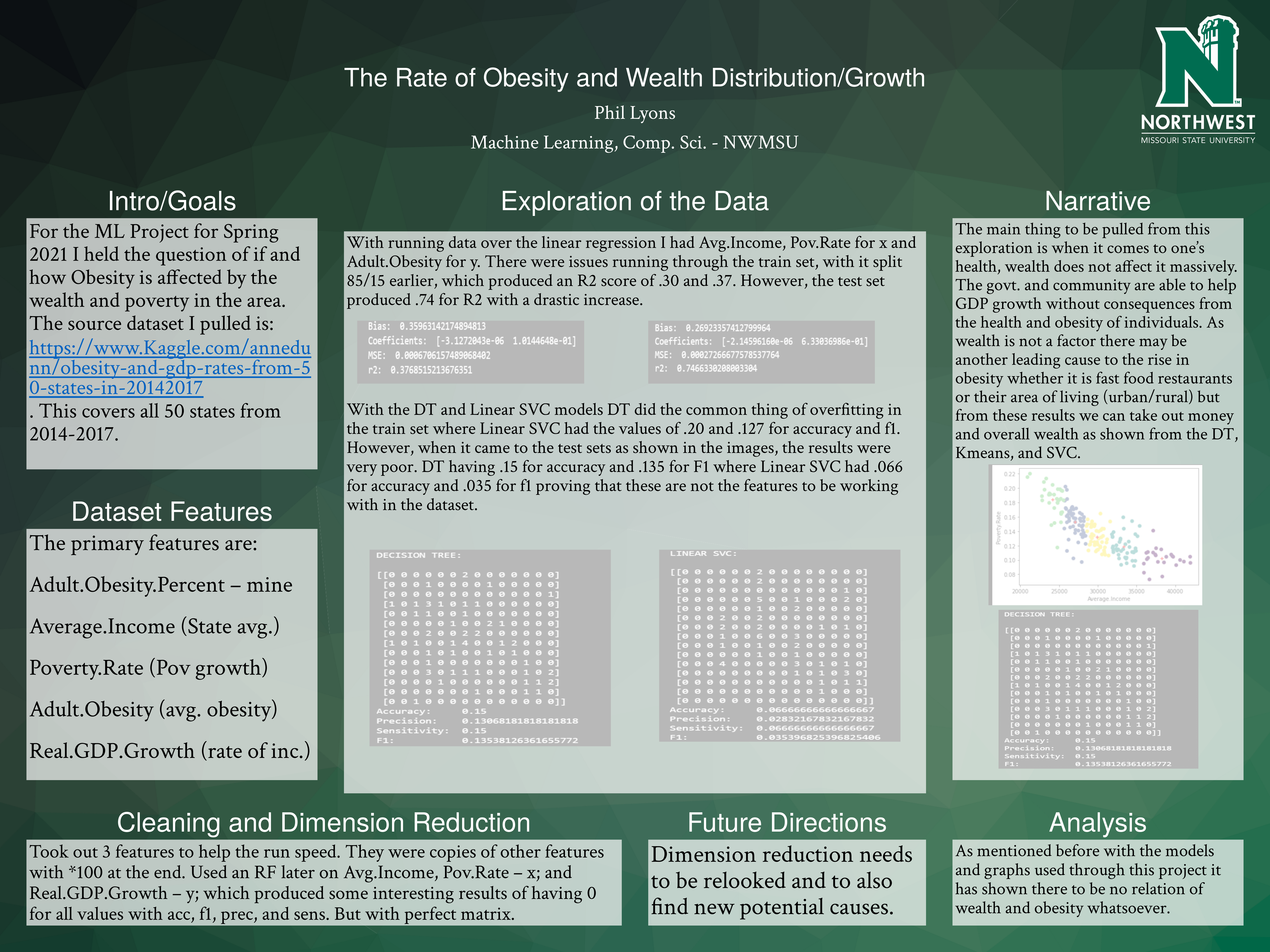

# The Rate of Obesity and Wealth Distribution/Growth
Phil Lyons
Machine Learning, Comp. Sci. - NWMSU
Intro/Goals
Exploration of the Data
Narrative
For the ML Project for Spring 2021 I held the question of if and how Obesity is affected by the wealth and poverty in the area. The source dataset I pulled is: https://www.Kaggle.com/annedunn/obesity-and-gdp-rates-from-50-states-in-20142017. This covers all 50 states from 2014-2017.
The main thing to be pulled from this exploration is when it comes to one’s health, wealth does not affect it massively. The govt. and community are able to help GDP growth without consequences from the health and obesity of individuals. As wealth is not a factor there may be another leading cause to the rise in obesity whether it is fast food restaurants or their area of living (urban/rural) but from these results we can take out money and overall wealth as shown from the DT, Kmeans, and SVC.
With running data over the linear regression I had Avg.Income, Pov.Rate for x and Adult.Obesity for y. There were issues running through the train set, with it split 85/15 earlier, which produced an R2 score of .30 and .37. However, the test set produced .74 for R2 with a drastic increase.

With the DT and Linear SVC models DT did the common thing of overfitting in the train set where Linear SVC had the values of .20 and .127 for accuracy and f1. However, when it came to the test sets as shown in the images, the results were very poor. DT having .15 for accuracy and .135 for F1 where Linear SVC had .066 for accuracy and .035 for f1 proving that these are not the features to be working with in the dataset.
Dataset Features
The primary features are:
Adult.Obesity.Percent – mine
Average.Income (State avg.)
Poverty.Rate (Pov growth)
Adult.Obesity (avg. obesity)
Real.GDP.Growth (rate of inc.)
Cleaning and Dimension Reduction
Future Directions
Analysis
Took out 3 features to help the run speed. They were copies of other features with *100 at the end. Used an RF later on Avg.Income, Pov.Rate – x; and Real.GDP.Growth – y; which produced some interesting results of having 0 for all values with acc, f1, prec, and sens. But with perfect matrix.
Dimension reduction needs to be relooked and to also find new potential causes.
As mentioned before with the models and graphs used through this project it has shown there to be no relation of wealth and obesity whatsoever.